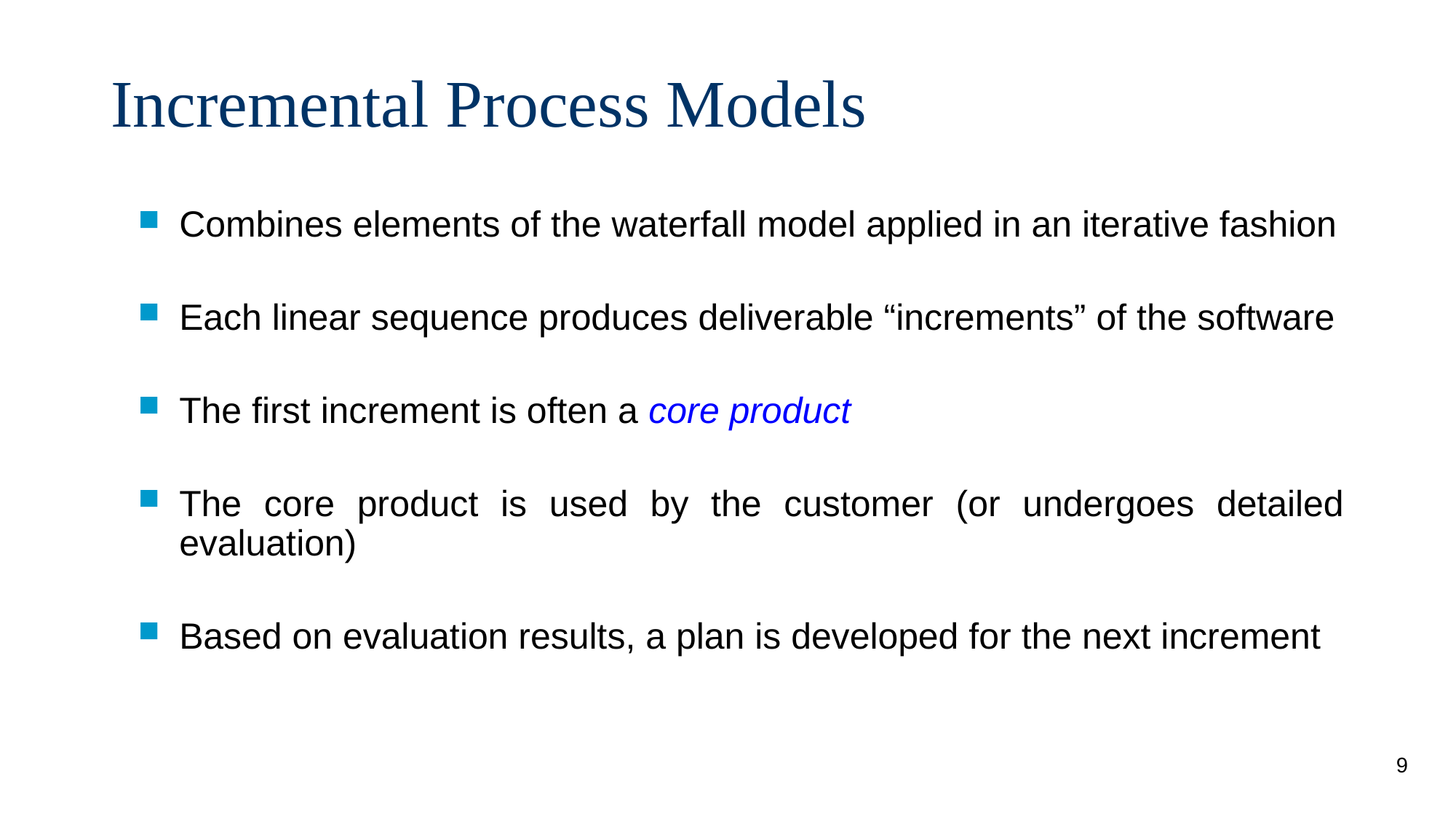

# Incremental Process Models
Combines elements of the waterfall model applied in an iterative fashion

Each linear sequence produces deliverable “increments” of the software

The first increment is often a core product

The core product is used by the customer (or undergoes detailed evaluation)

Based on evaluation results, a plan is developed for the next increment
9